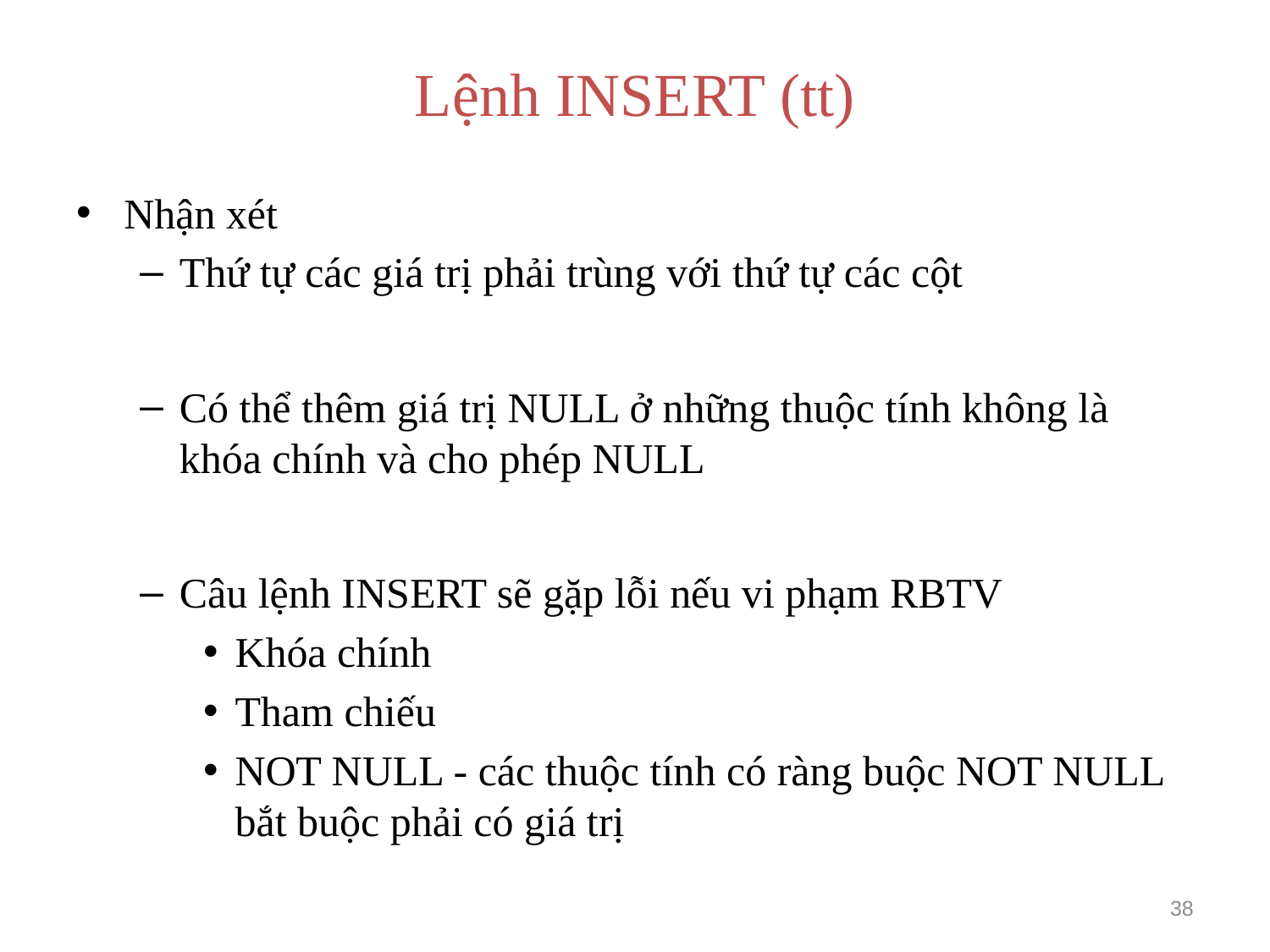

# Lệnh INSERT (tt)
Nhận xét
Thứ tự các giá trị phải trùng với thứ tự các cột

Có thể thêm giá trị NULL ở những thuộc tính không là khóa chính và cho phép NULL

Câu lệnh INSERT sẽ gặp lỗi nếu vi phạm RBTV
Khóa chính
Tham chiếu
NOT NULL - các thuộc tính có ràng buộc NOT NULL bắt buộc phải có giá trị
38